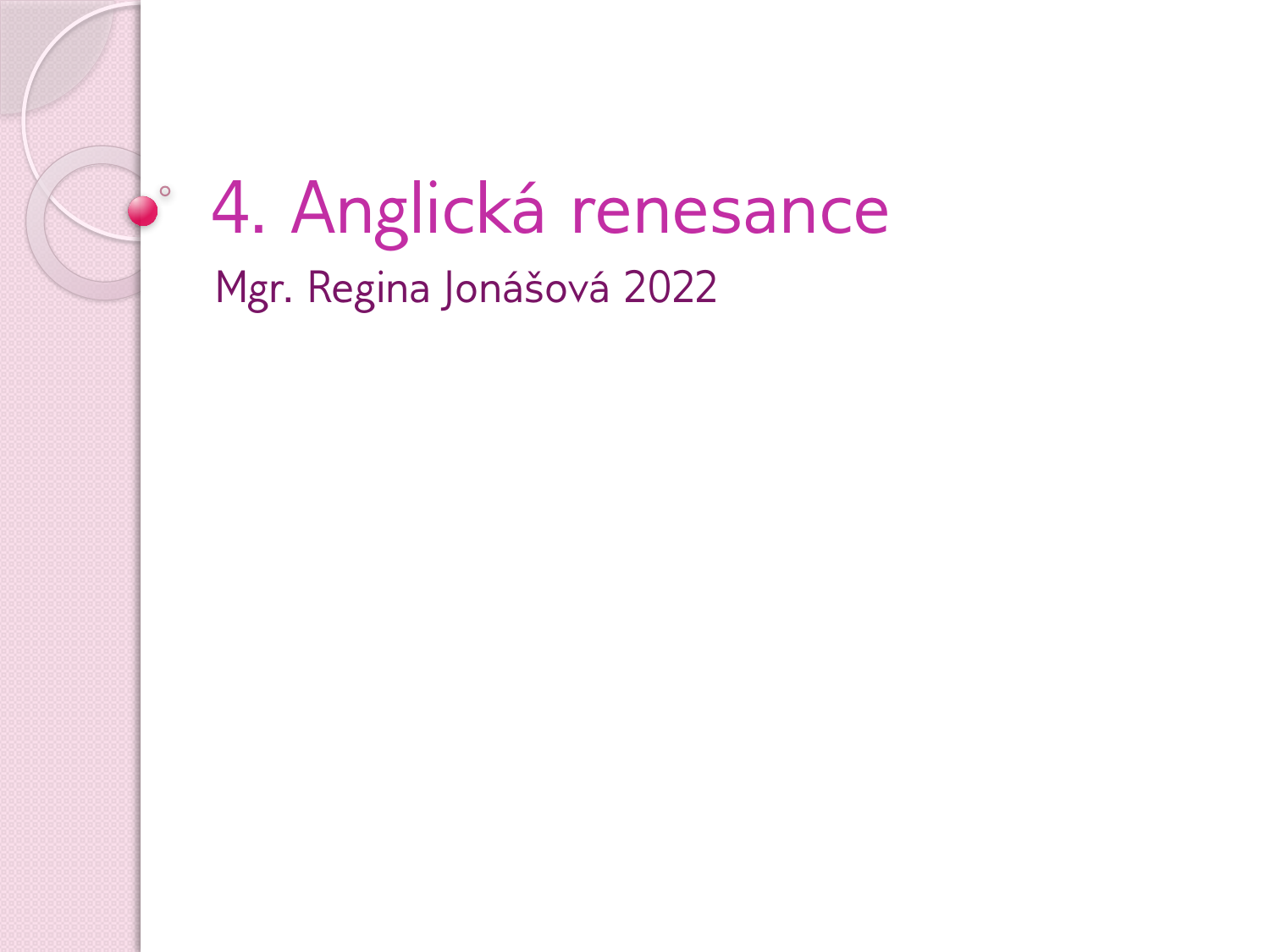

# 4. Anglická renesance
Mgr. Regina Jonášová 2022